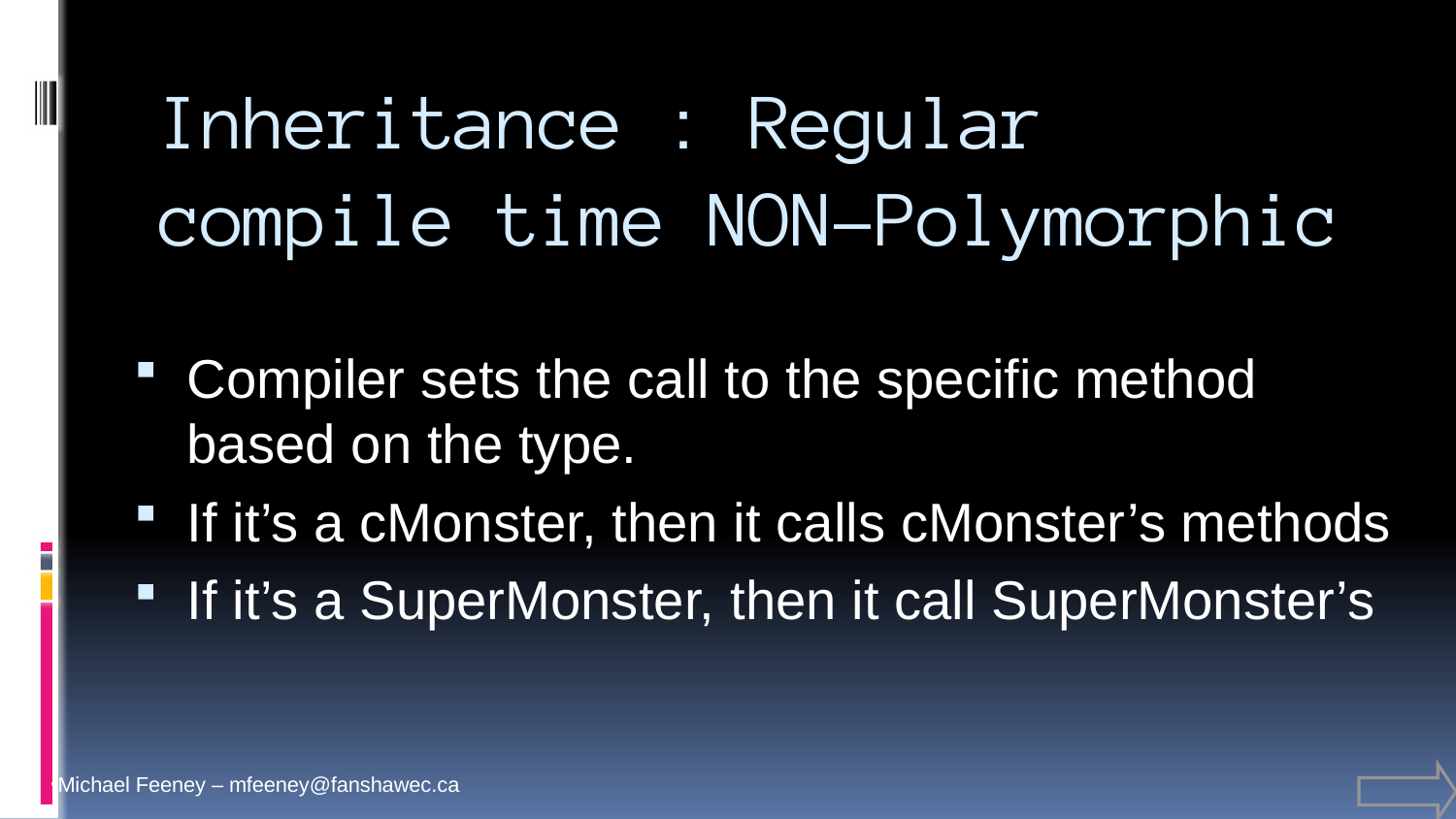

# Inheritance : Regular compile time NON-Polymorphic
Compiler sets the call to the specific method based on the type.
If it’s a cMonster, then it calls cMonster’s methods
If it’s a SuperMonster, then it call SuperMonster’s